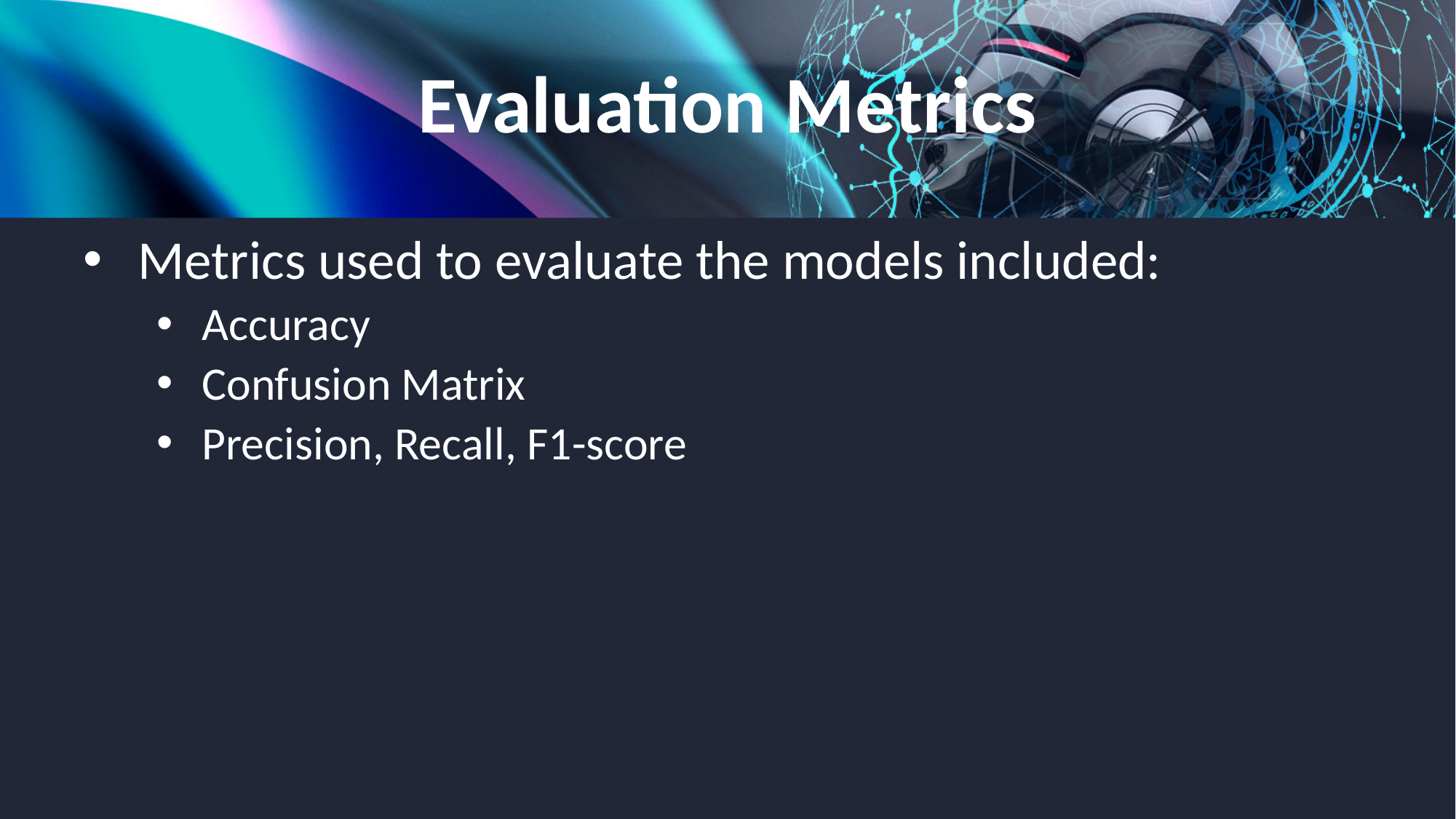

# Evaluation Metrics
Metrics used to evaluate the models included:
Accuracy
Confusion Matrix
Precision, Recall, F1-score